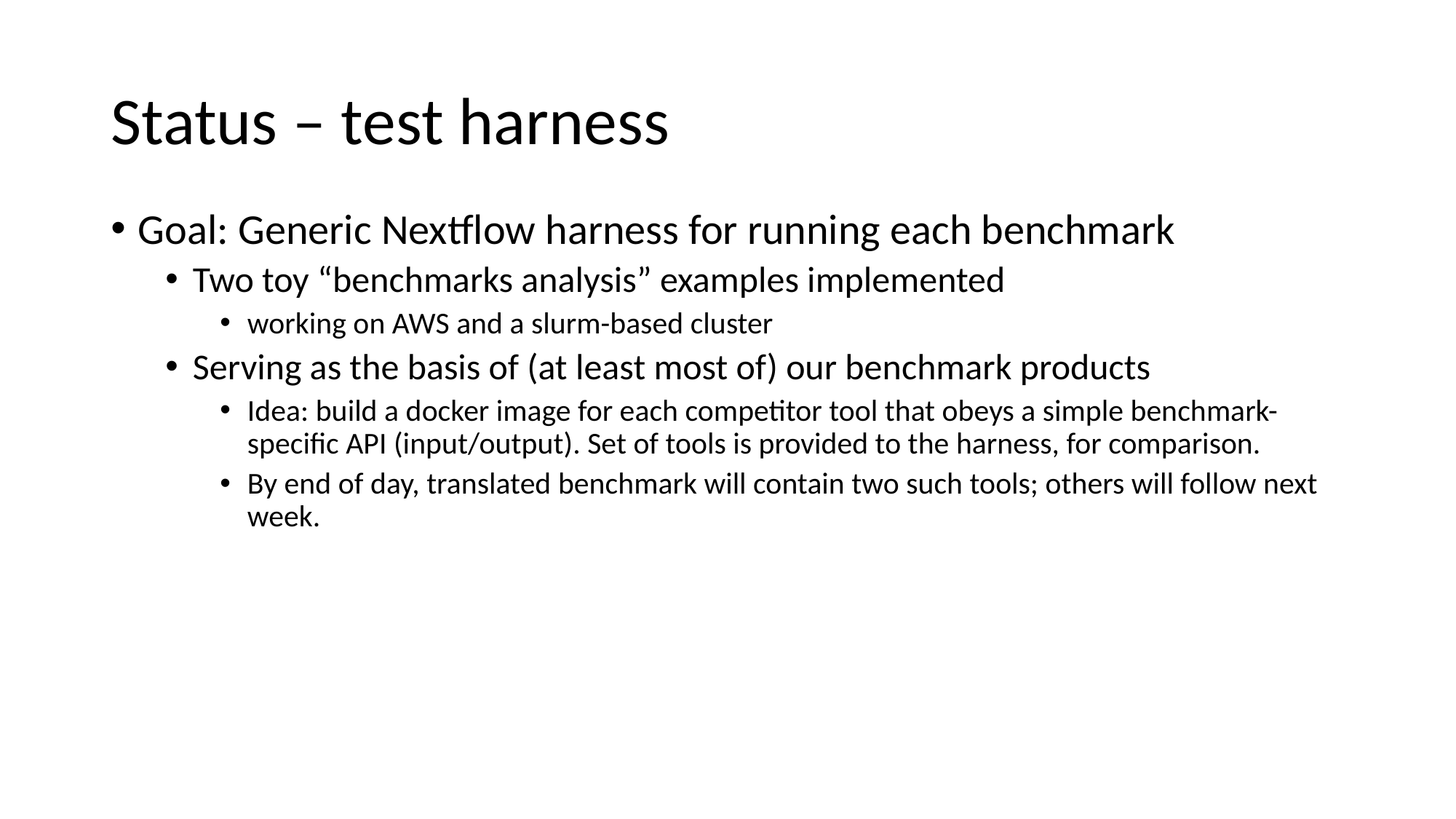

# Status – test harness
Goal: Generic Nextflow harness for running each benchmark
Two toy “benchmarks analysis” examples implemented
working on AWS and a slurm-based cluster
Serving as the basis of (at least most of) our benchmark products
Idea: build a docker image for each competitor tool that obeys a simple benchmark-specific API (input/output). Set of tools is provided to the harness, for comparison.
By end of day, translated benchmark will contain two such tools; others will follow next week.